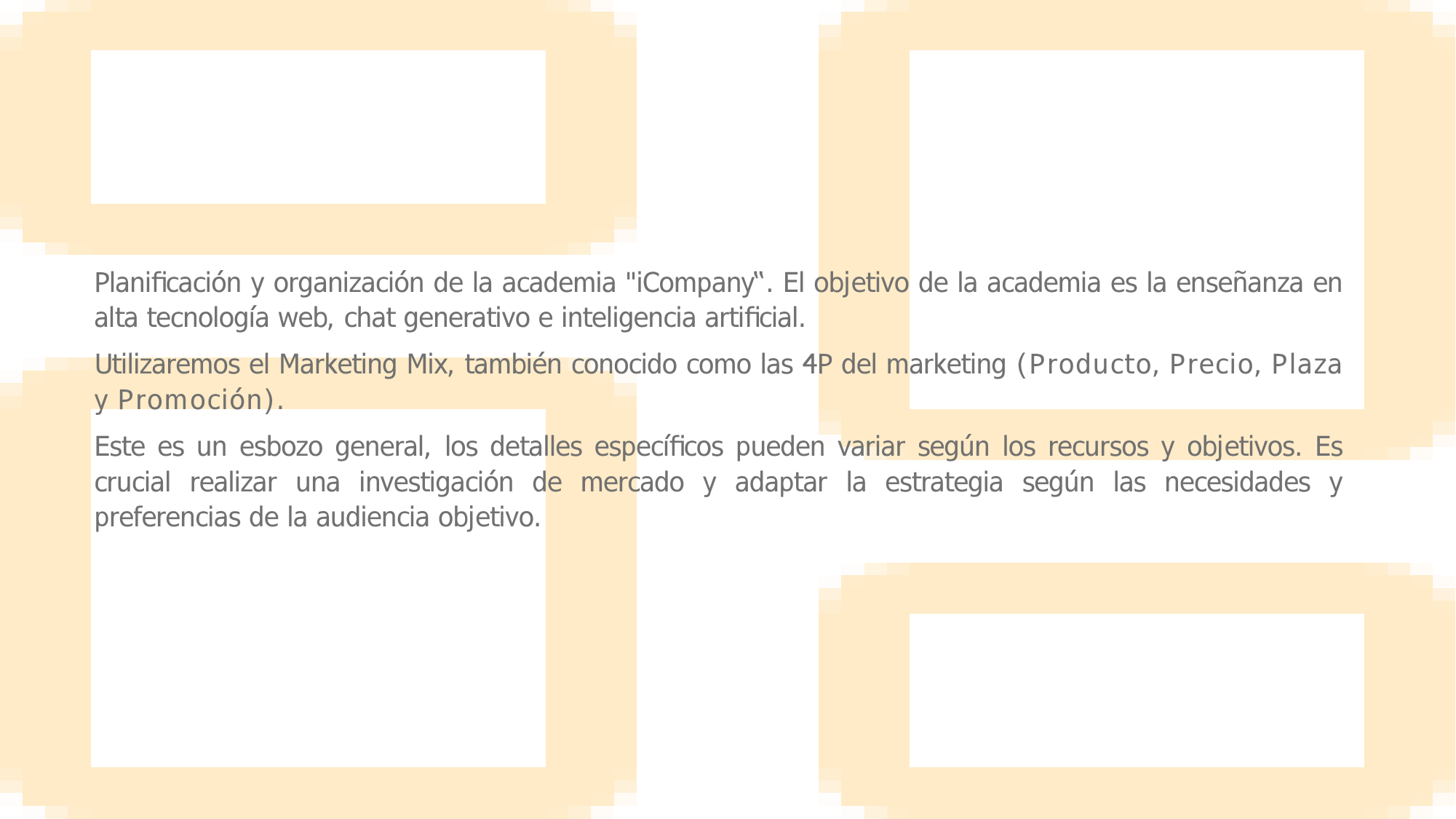

Plánificación y organización
Planificación y organización de la academia "iCompany“. El objetivo de la academia es la enseñanza en alta tecnología web, chat generativo e inteligencia artificial.
Utilizaremos el Marketing Mix, también conocido como las 4P del marketing (Producto, Precio, Plaza y Promoción).
Este es un esbozo general, los detalles específicos pueden variar según los recursos y objetivos. Es crucial realizar una investigación de mercado y adaptar la estrategia según las necesidades y preferencias de la audiencia objetivo.